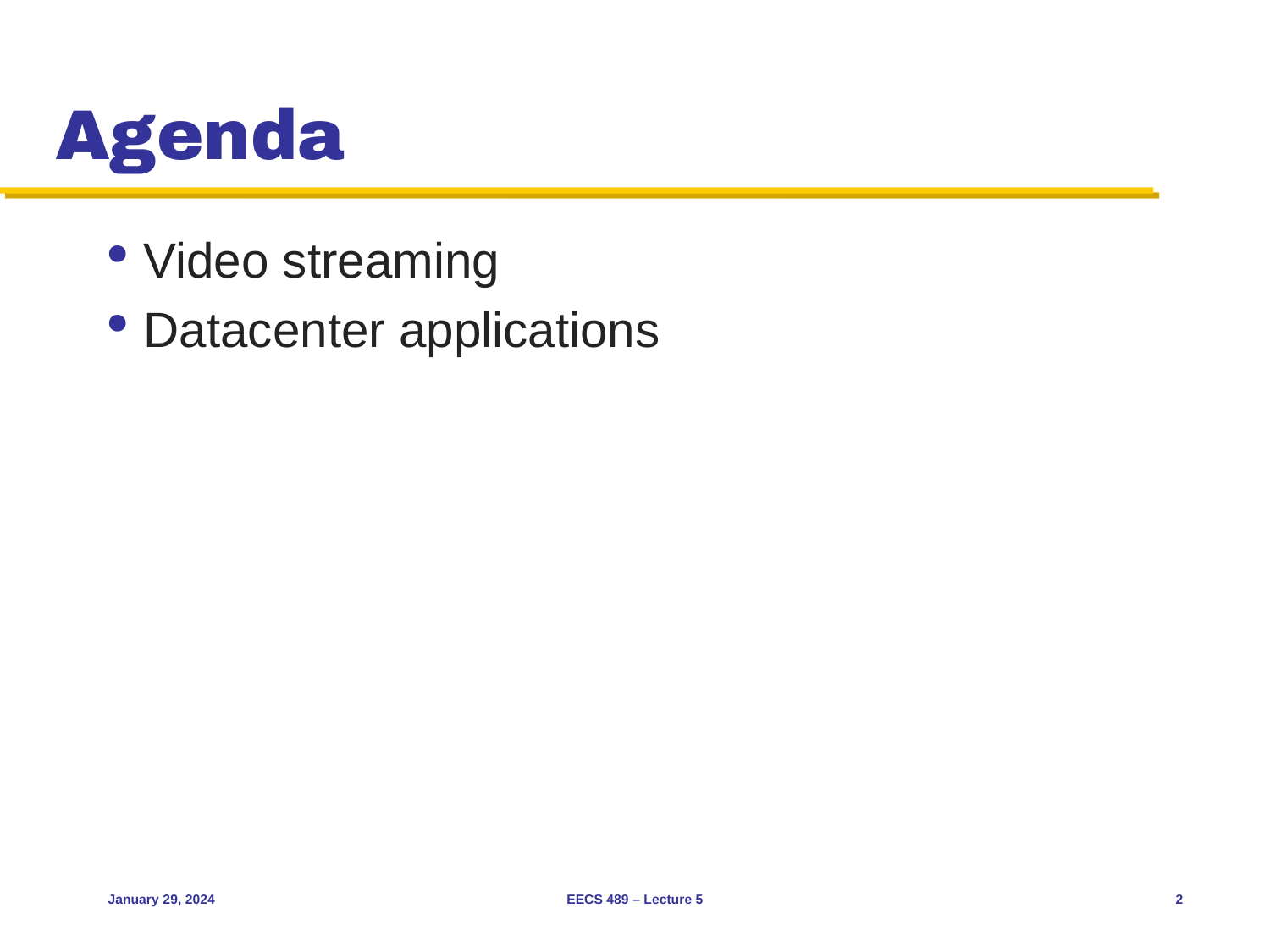

# Agenda
Video streaming
Datacenter applications
January 29, 2024
EECS 489 – Lecture 5
2